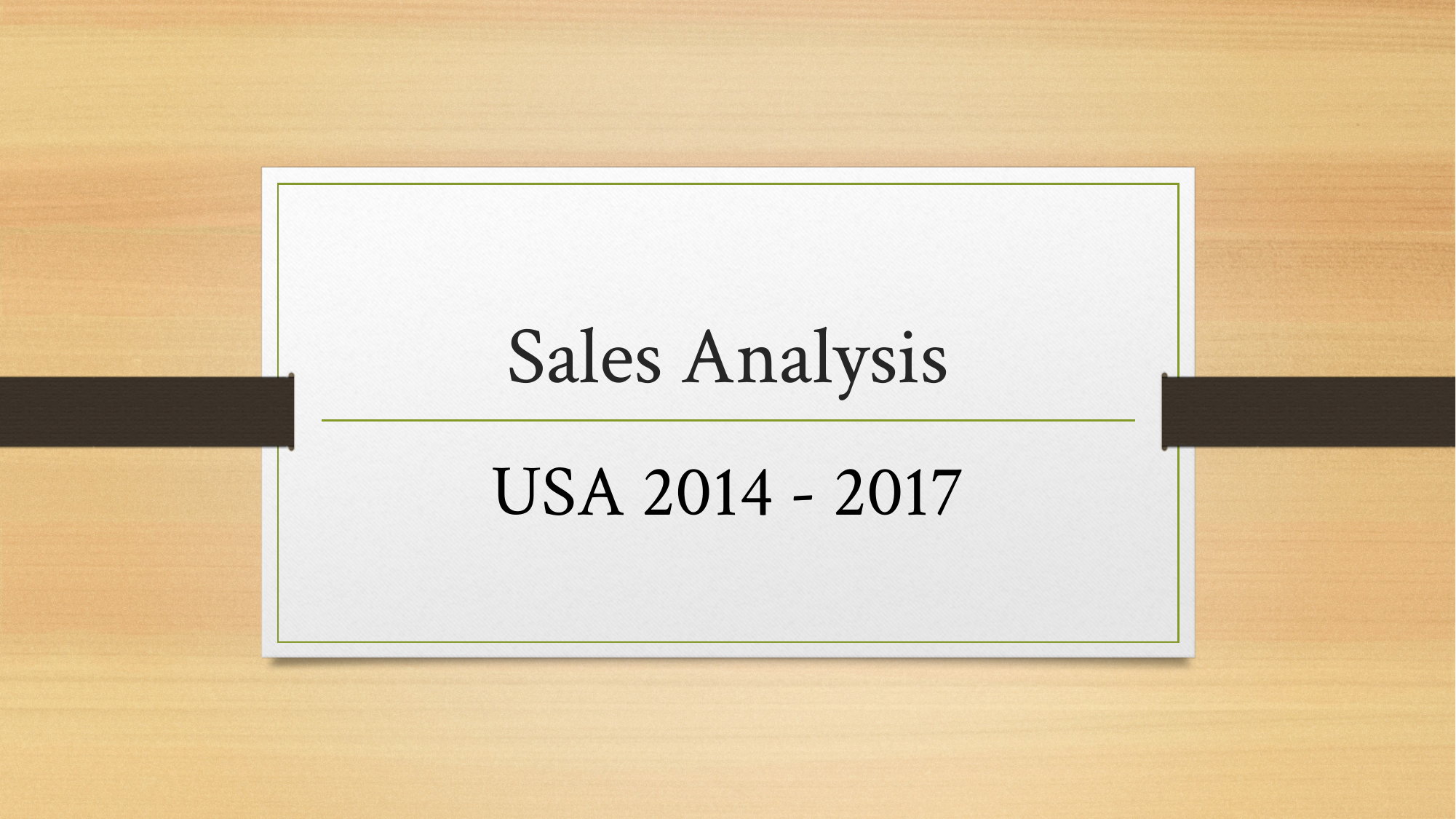

# Sales Analysis
USA 2014 - 2017